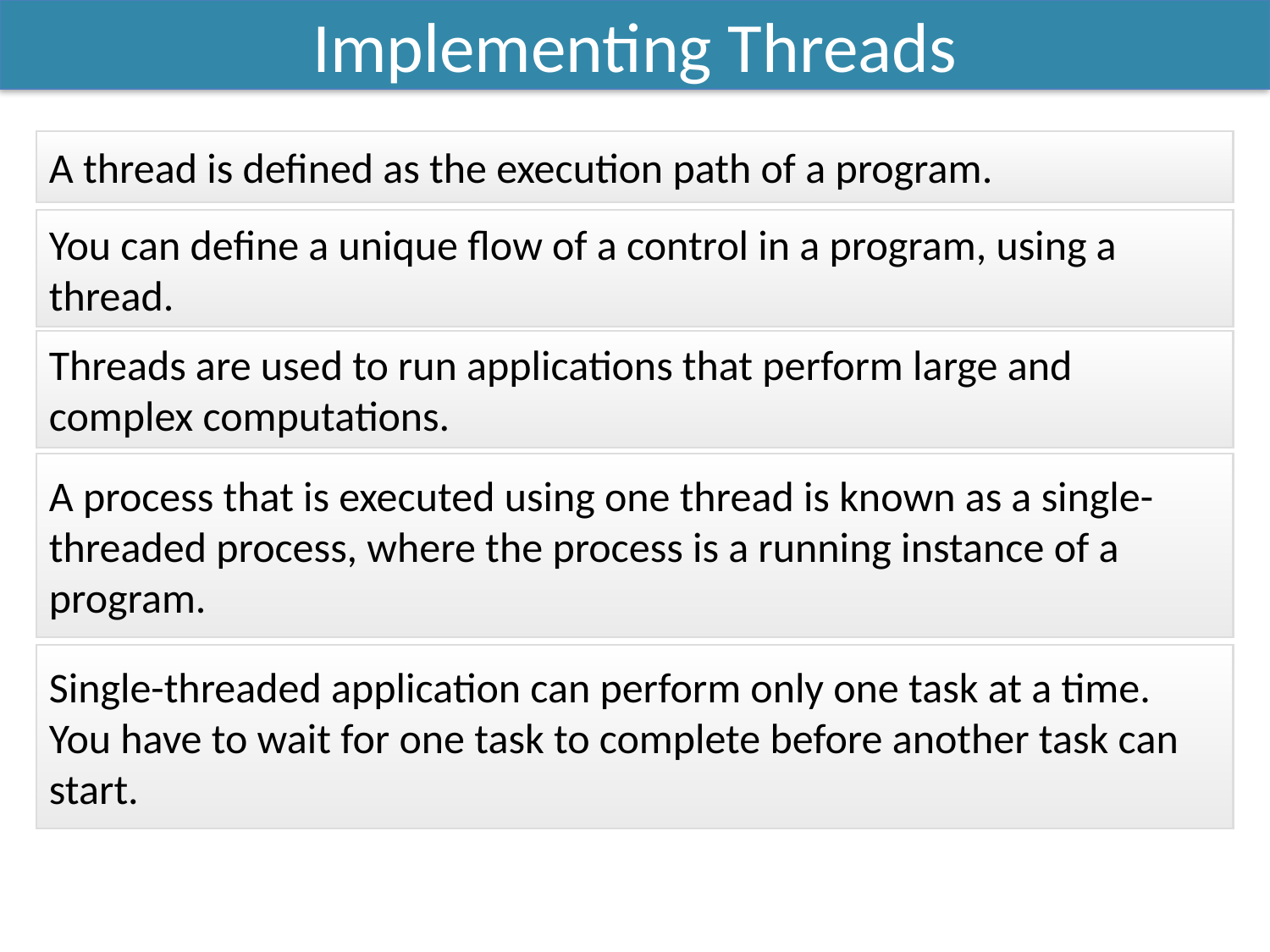

Implementing Threads
A thread is defined as the execution path of a program.
You can define a unique flow of a control in a program, using a thread.
Threads are used to run applications that perform large and complex computations.
A process that is executed using one thread is known as a single-threaded process, where the process is a running instance of a program.
Single-threaded application can perform only one task at a time. You have to wait for one task to complete before another task can start.